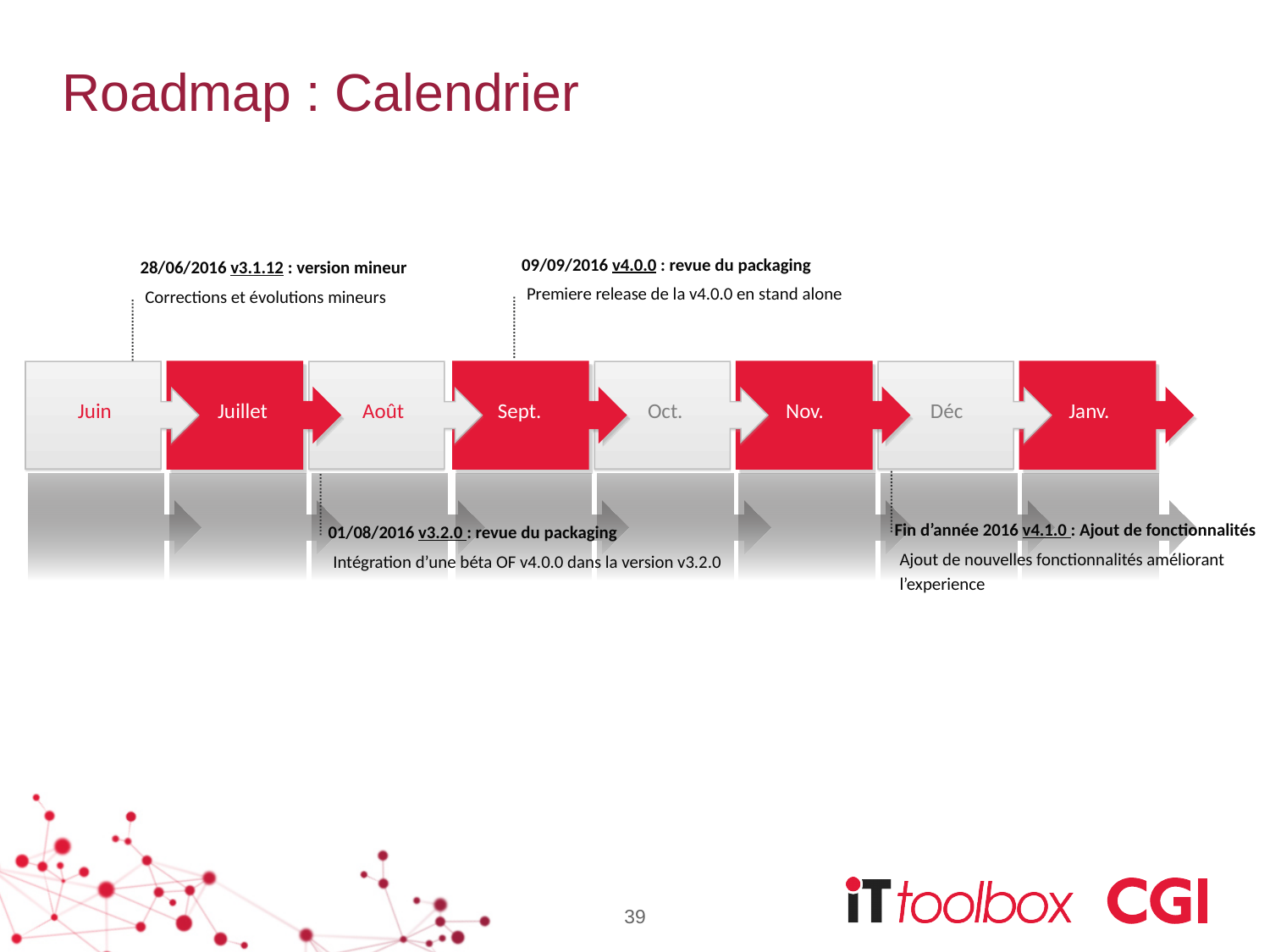

# Roadmap : Calendrier
09/09/2016 v4.0.0 : revue du packaging
28/06/2016 v3.1.12 : version mineur
Corrections et évolutions mineurs

Juin
Juillet
Août
Sept.
Oct.
Nov.
Déc
Janv.
Premiere release de la v4.0.0 en stand alone

Fin d’année 2016 v4.1.0 : Ajout de fonctionnalités
01/08/2016 v3.2.0 : revue du packaging
Ajout de nouvelles fonctionnalités améliorant
l’experience
Intégration d’une béta OF v4.0.0 dans la version v3.2.0
39